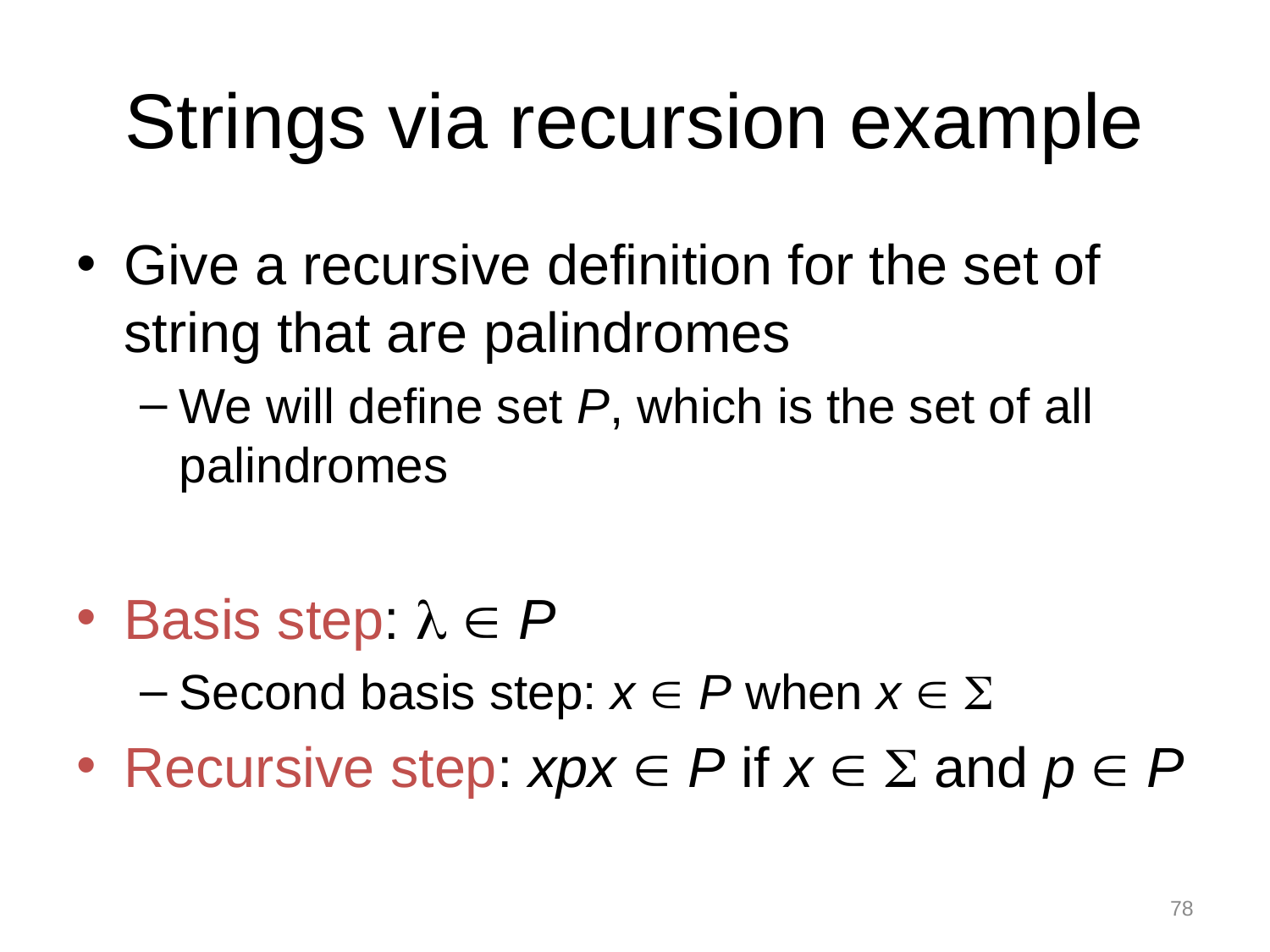

# Strings via recursion example
Give a recursive definition for the set of string that are palindromes
We will define set P, which is the set of all palindromes

Basis step: λ ∈ P
Second basis step: x ∈ P when x ∈ Σ
Recursive step: xpx ∈ P if x ∈ Σ and p ∈ P
78